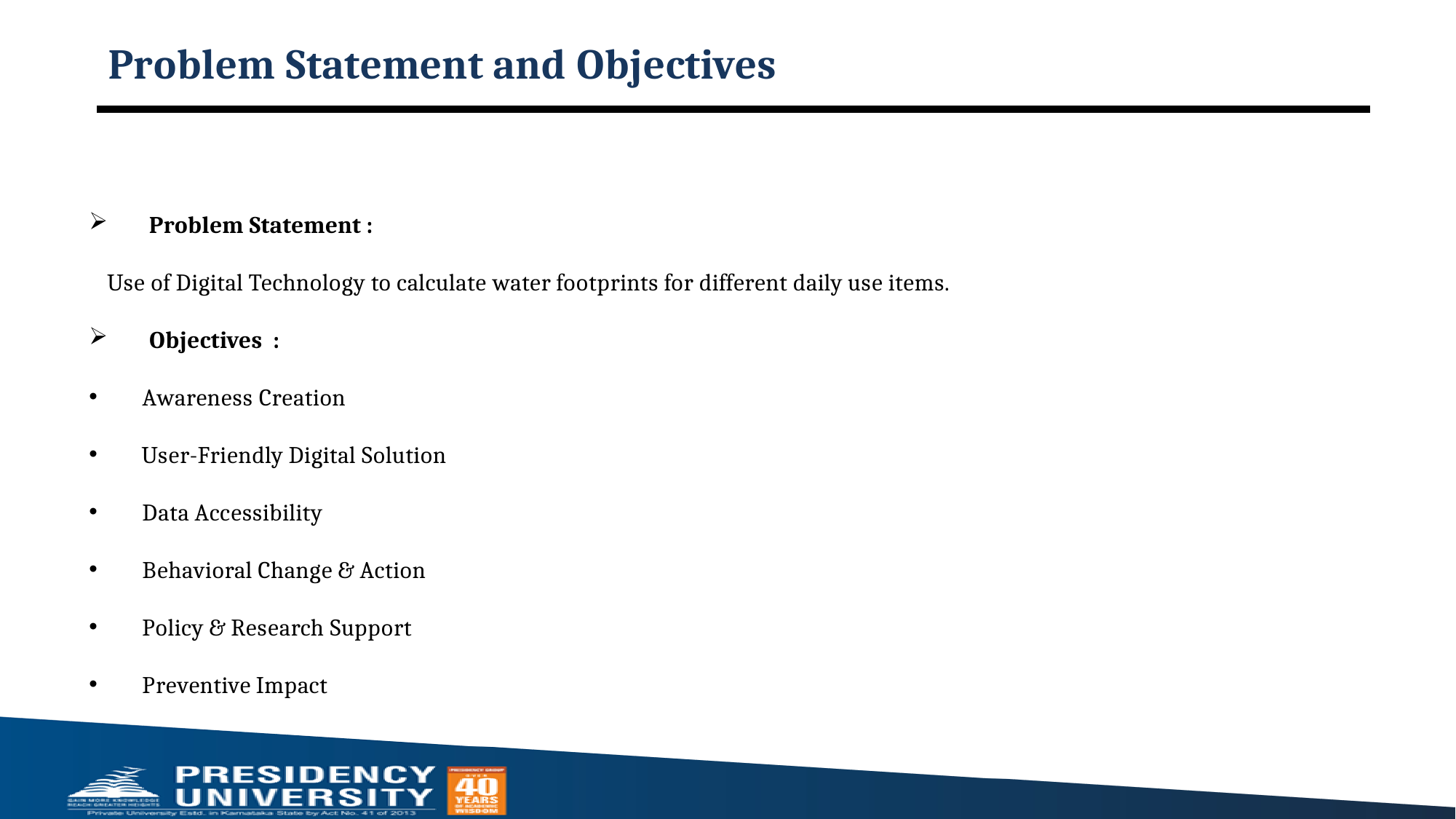

# Problem Statement and Objectives
Problem Statement :
Use of Digital Technology to calculate water footprints for different daily use items.
Objectives  :
Awareness Creation
User-Friendly Digital Solution
Data Accessibility
Behavioral Change & Action
Policy & Research Support
Preventive Impact